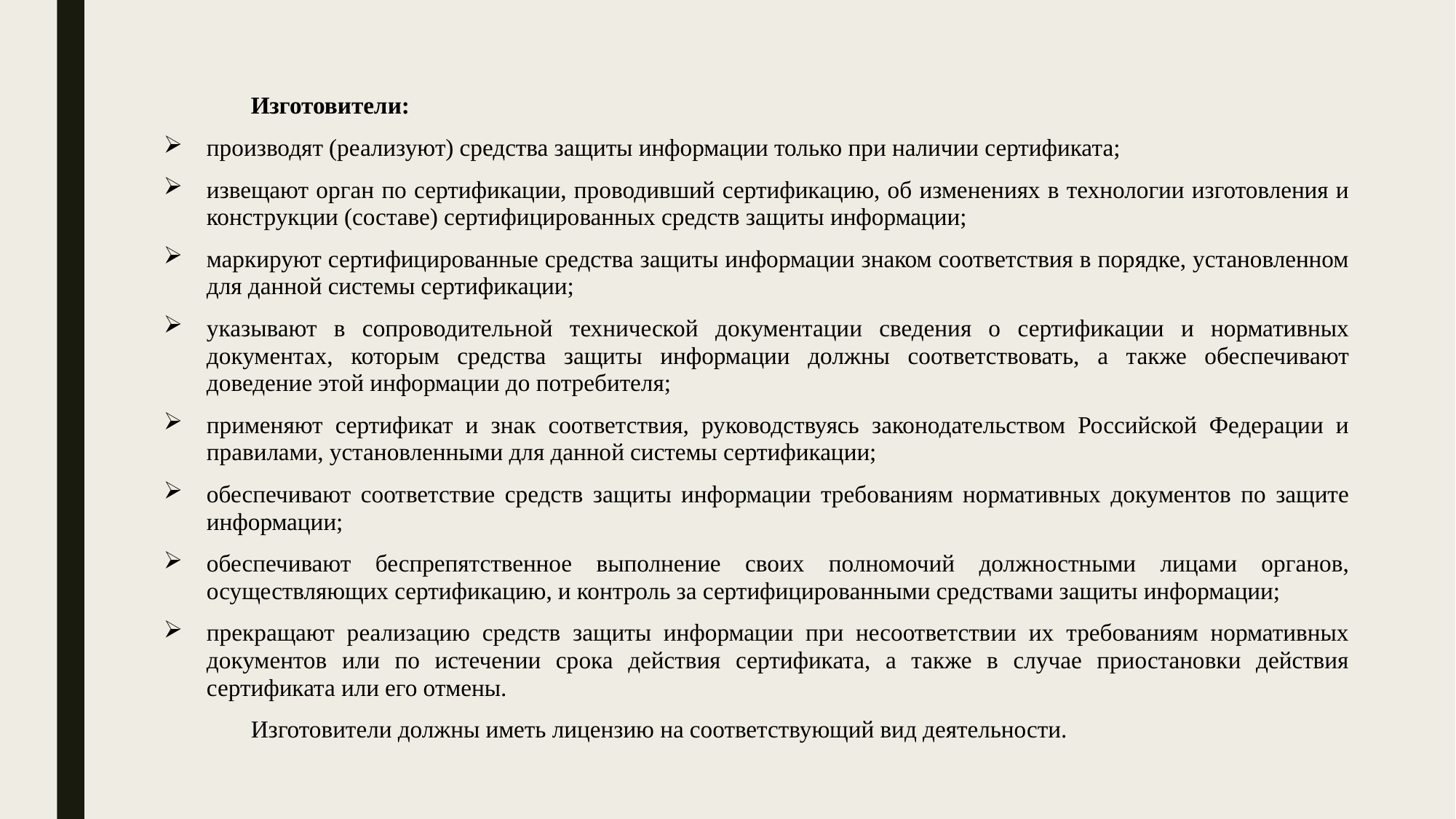

Изготовители:
производят (реализуют) средства защиты информации только при наличии сертификата;
извещают орган по сертификации, проводивший сертификацию, об изменениях в технологии изготовления и конструкции (составе) сертифицированных средств защиты информации;
маркируют сертифицированные средства защиты информации знаком соответствия в порядке, установленном для данной системы сертификации;
указывают в сопроводительной технической документации сведения о сертификации и нормативных документах, которым средства защиты информации должны соответствовать, а также обеспечивают доведение этой информации до потребителя;
применяют сертификат и знак соответствия, руководствуясь законодательством Российской Федерации и правилами, установленными для данной системы сертификации;
обеспечивают соответствие средств защиты информации требованиям нормативных документов по защите информации;
обеспечивают беспрепятственное выполнение своих полномочий должностными лицами органов, осуществляющих сертификацию, и контроль за сертифицированными средствами защиты информации;
прекращают реализацию средств защиты информации при несоответствии их требованиям нормативных документов или по истечении срока действия сертификата, а также в случае приостановки действия сертификата или его отмены.
	Изготовители должны иметь лицензию на соответствующий вид деятельности.